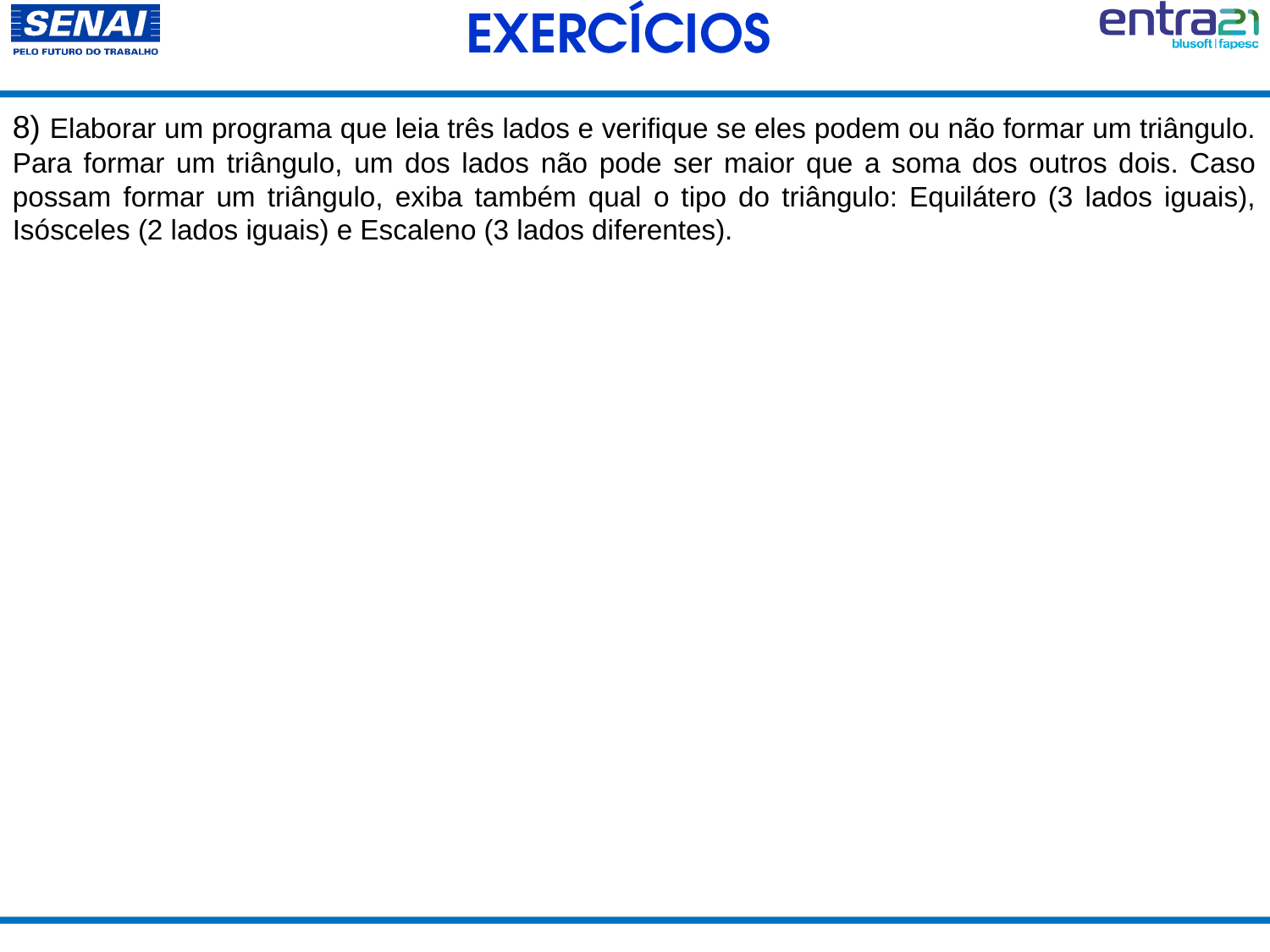

EXERCÍCIOS
8) Elaborar um programa que leia três lados e verifique se eles podem ou não formar um triângulo. Para formar um triângulo, um dos lados não pode ser maior que a soma dos outros dois. Caso possam formar um triângulo, exiba também qual o tipo do triângulo: Equilátero (3 lados iguais), Isósceles (2 lados iguais) e Escaleno (3 lados diferentes).